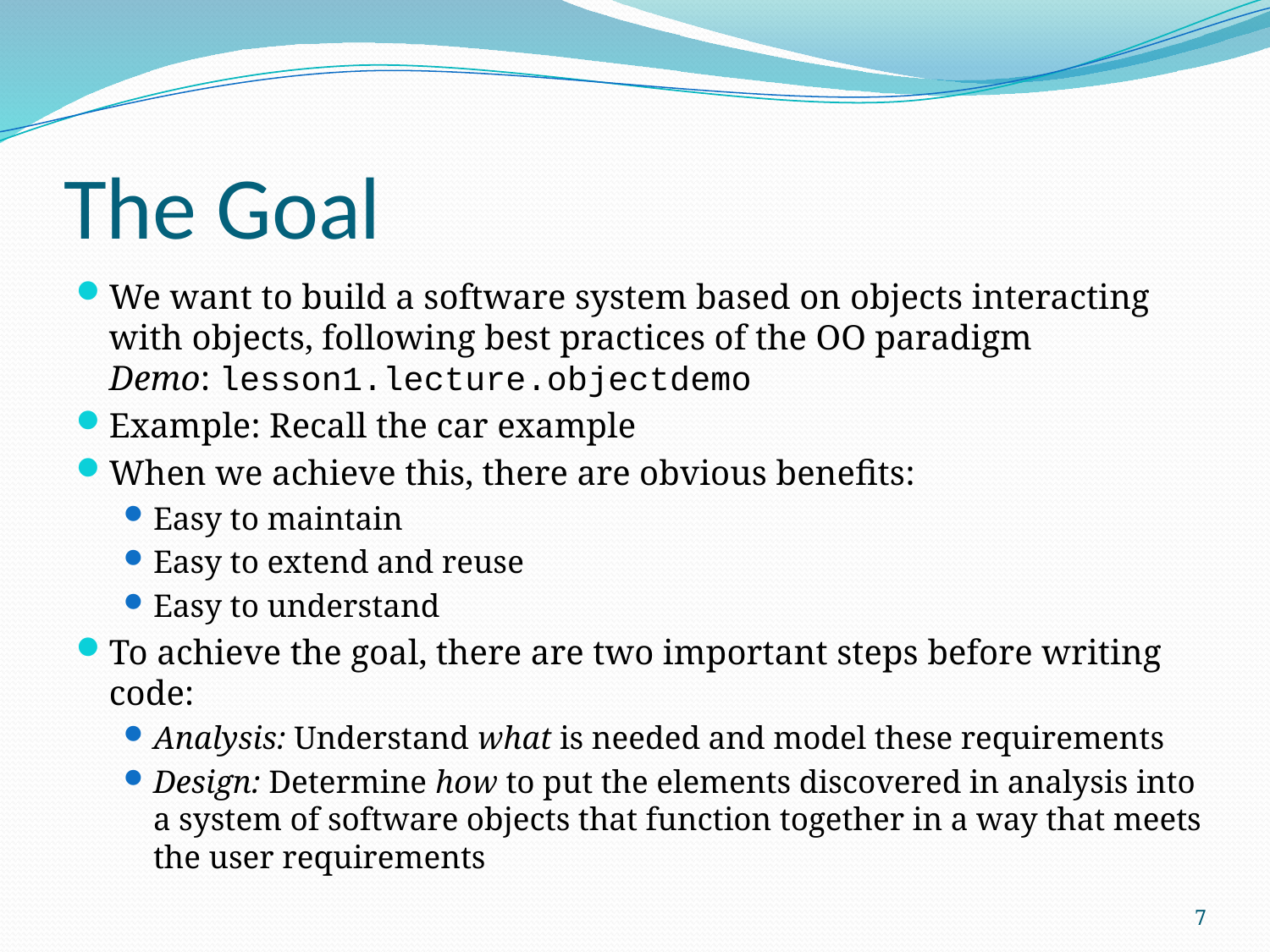

# The Goal
We want to build a software system based on objects interacting with objects, following best practices of the OO paradigm
Demo: lesson1.lecture.objectdemo
Example: Recall the car example
When we achieve this, there are obvious benefits:
Easy to maintain
Easy to extend and reuse
Easy to understand
To achieve the goal, there are two important steps before writing code:
Analysis: Understand what is needed and model these requirements
Design: Determine how to put the elements discovered in analysis into a system of software objects that function together in a way that meets the user requirements
7